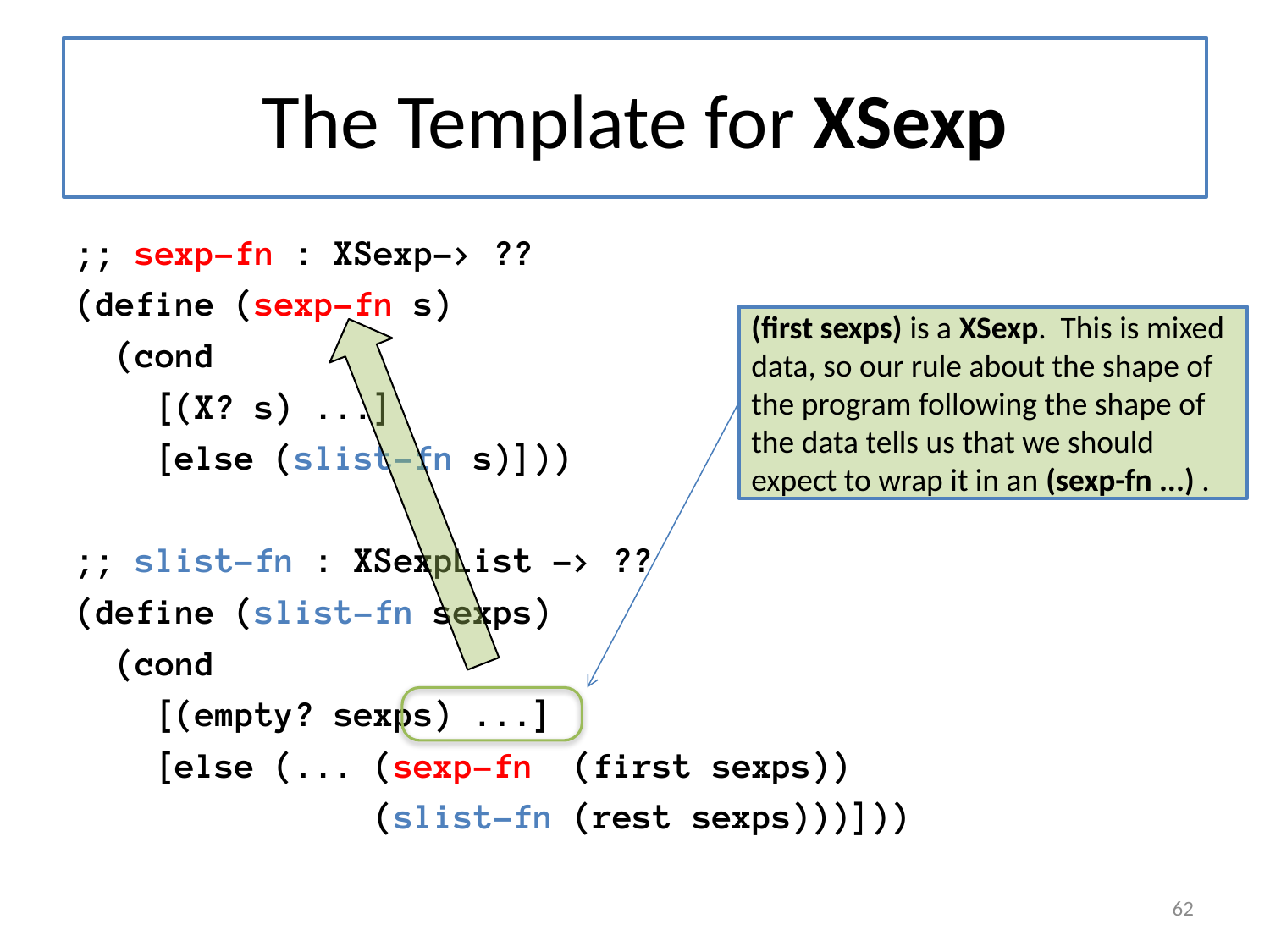

# The Template for XSexp
;; sexp-fn : XSexp-> ??
(define (sexp-fn s)
  (cond
    [(X? s) ...]
    [else (slist-fn s)]))

;; slist-fn : XSexpList -> ??
(define (slist-fn sexps)
  (cond
    [(empty? sexps) ...]
    [else (... (sexp-fn  (first sexps))
               (slist-fn (rest sexps)))]))

(first sexps) is a XSexp.  This is mixed data, so our rule about the shape of the program following the shape of the data tells us that we should expect to wrap it in an (sexp-fn ...) .

62